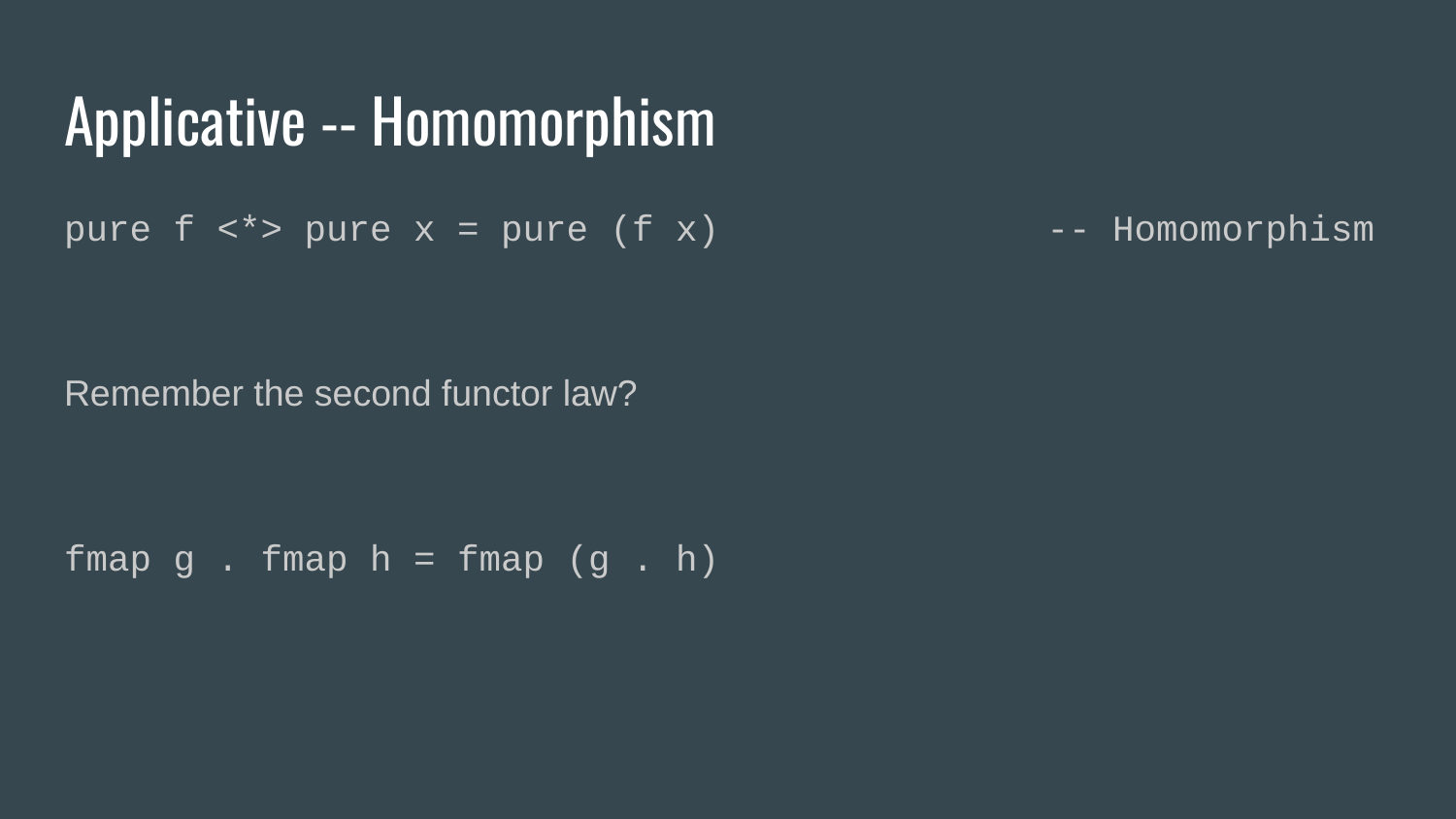

# Applicative -- Homomorphism
pure f <*> pure x = pure (f x)               -- Homomorphism

Remember the second functor law?

fmap g . fmap h = fmap (g . h)